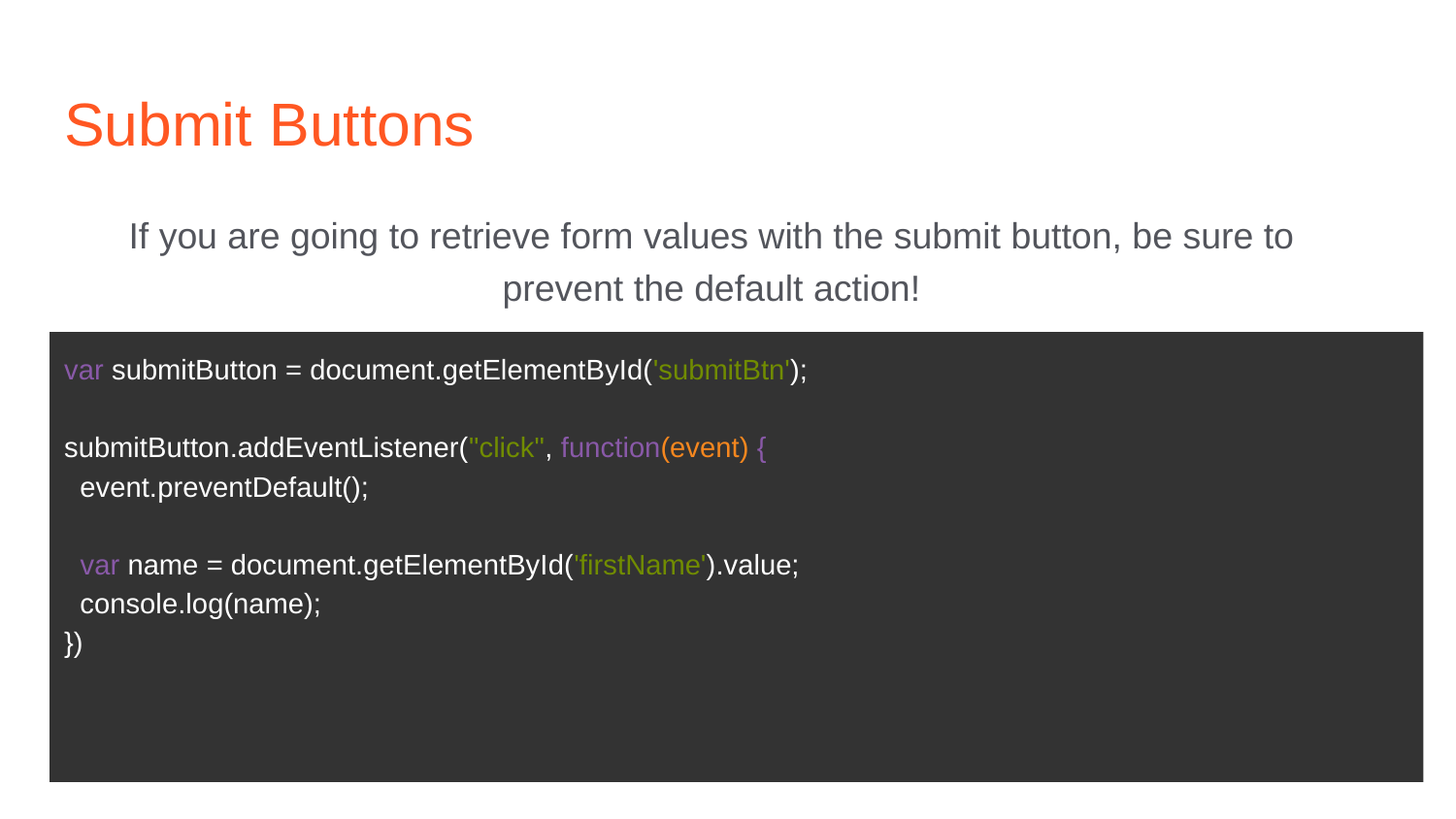

# Submit Buttons
If you are going to retrieve form values with the submit button, be sure to prevent the default action!

var submitButton = document.getElementById('submitBtn');
submitButton.addEventListener("click", function(event) {
  event.preventDefault();
  var name = document.getElementById('firstName').value;
  console.log(name);
})